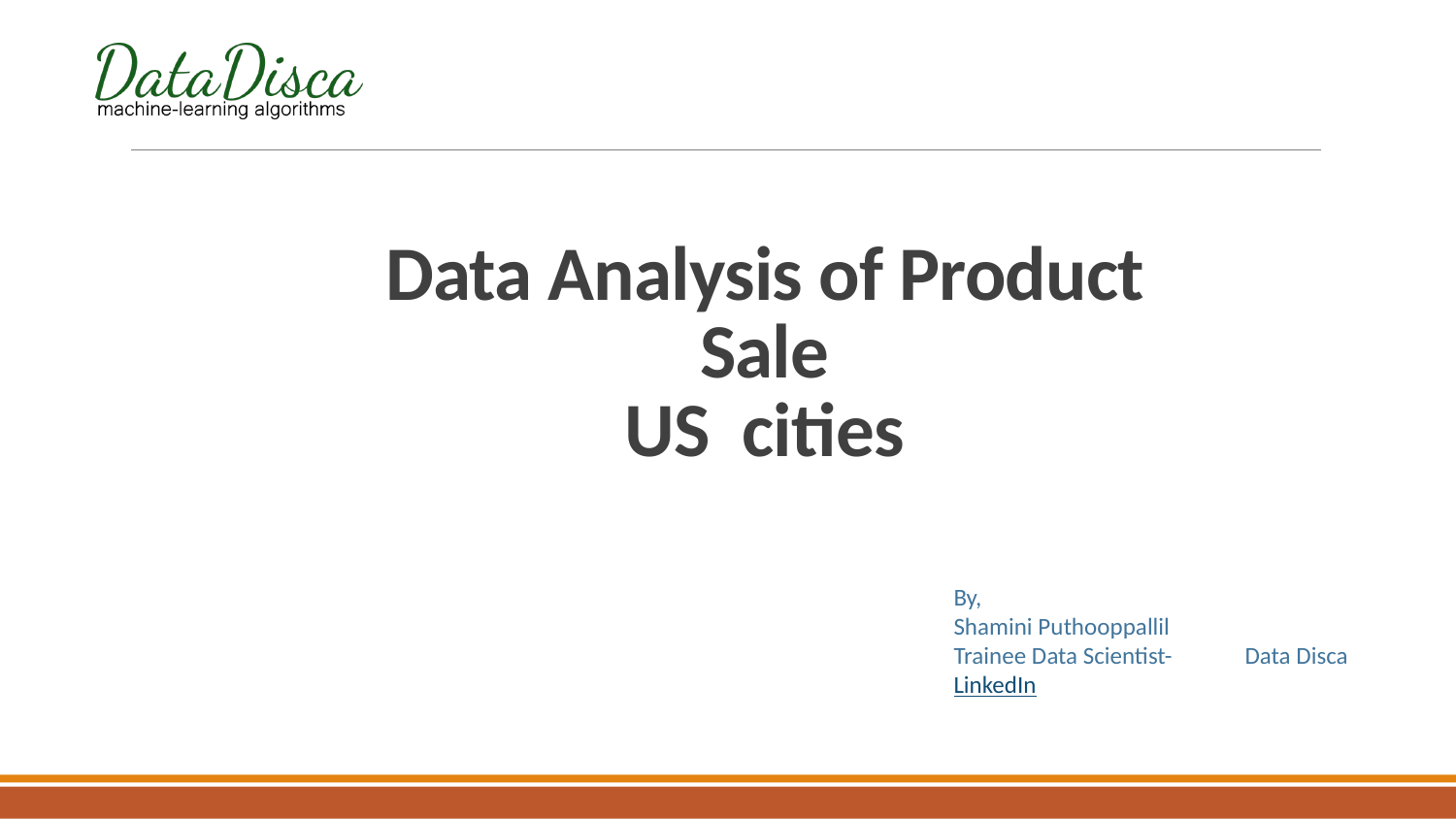

# Data Analysis of Product Sale US  cities
By,
Shamini Puthooppallil
Trainee Data Scientist-	Data Disca
LinkedIn